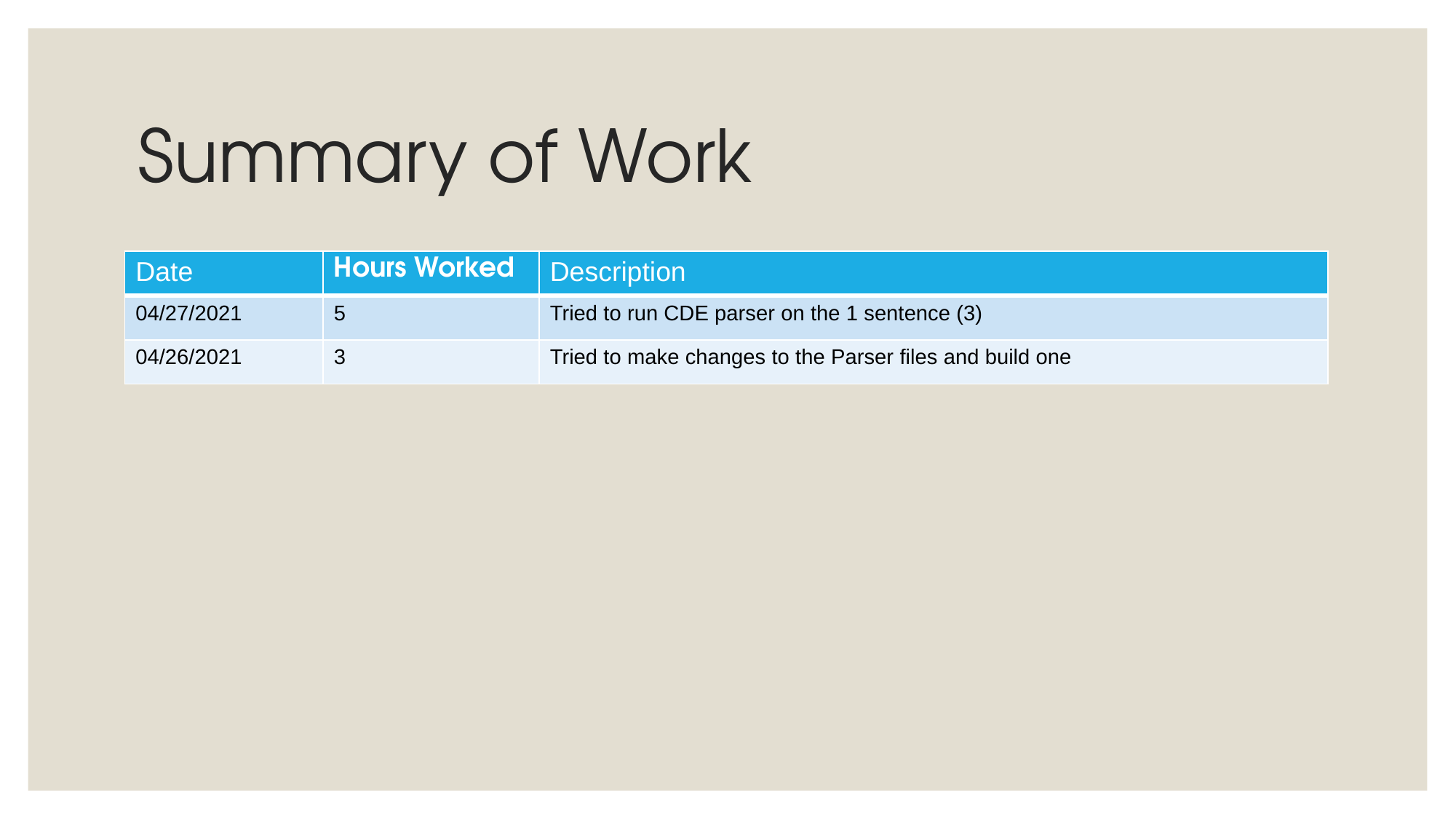

# Summary of Work
| Date | Hours Worked | Description |
| --- | --- | --- |
| 04/27/2021 | 5 | Tried to run CDE parser on the 1 sentence (3) |
| 04/26/2021 | 3 | Tried to make changes to the Parser files and build one |